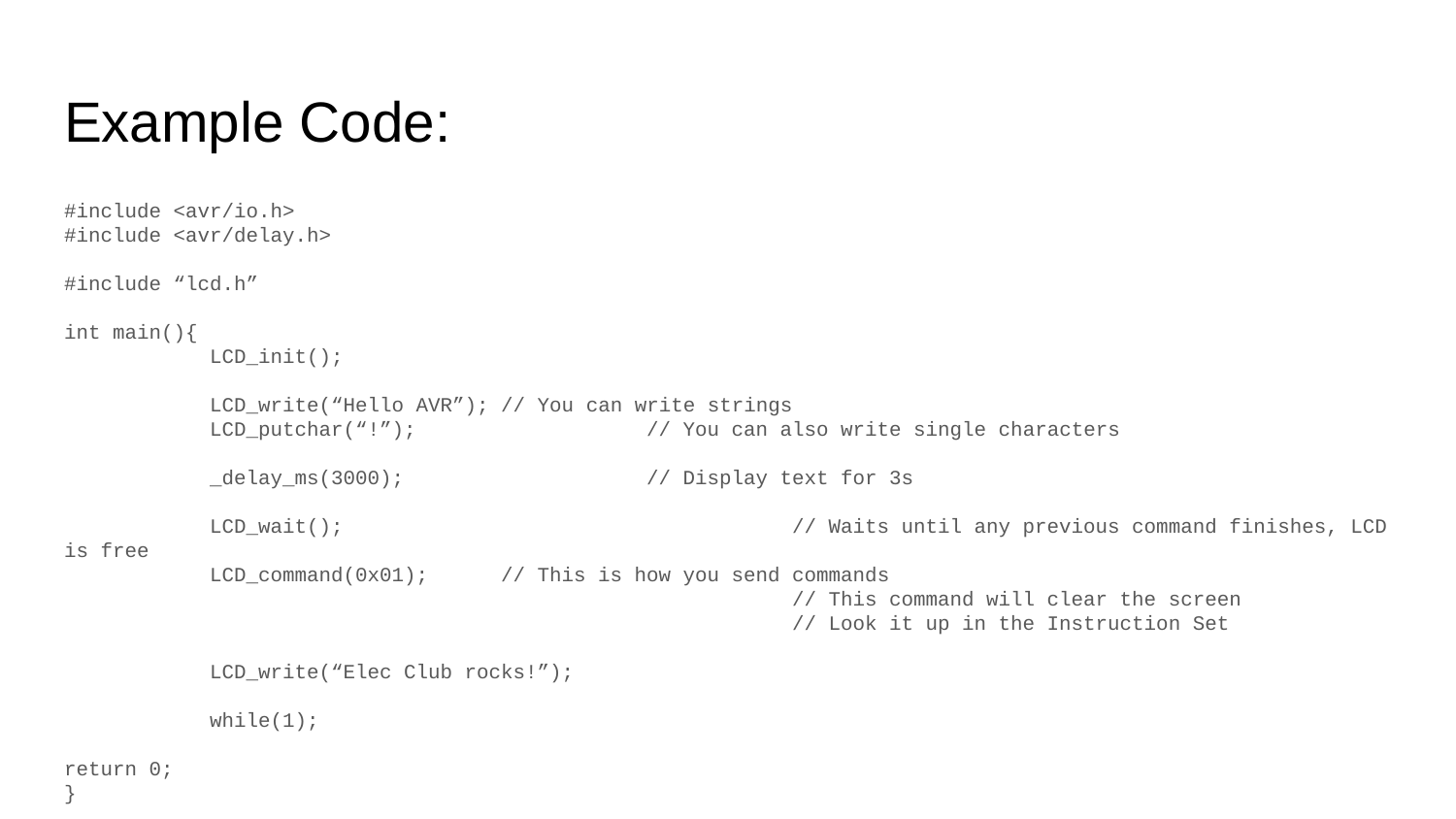

# Example Code:
#include <avr/io.h>
#include <avr/delay.h>

#include “lcd.h”

int main(){
	LCD_init();

	LCD_write(“Hello AVR”); // You can write strings
	LCD_putchar(“!”); 		// You can also write single characters

	_delay_ms(3000); 		// Display text for 3s

	LCD_wait(); 			// Waits until any previous command finishes, LCD is free
	LCD_command(0x01); 	// This is how you send commands
				 	// This command will clear the screen
				 	// Look it up in the Instruction Set

	LCD_write(“Elec Club rocks!”);

	while(1);

return 0;
}